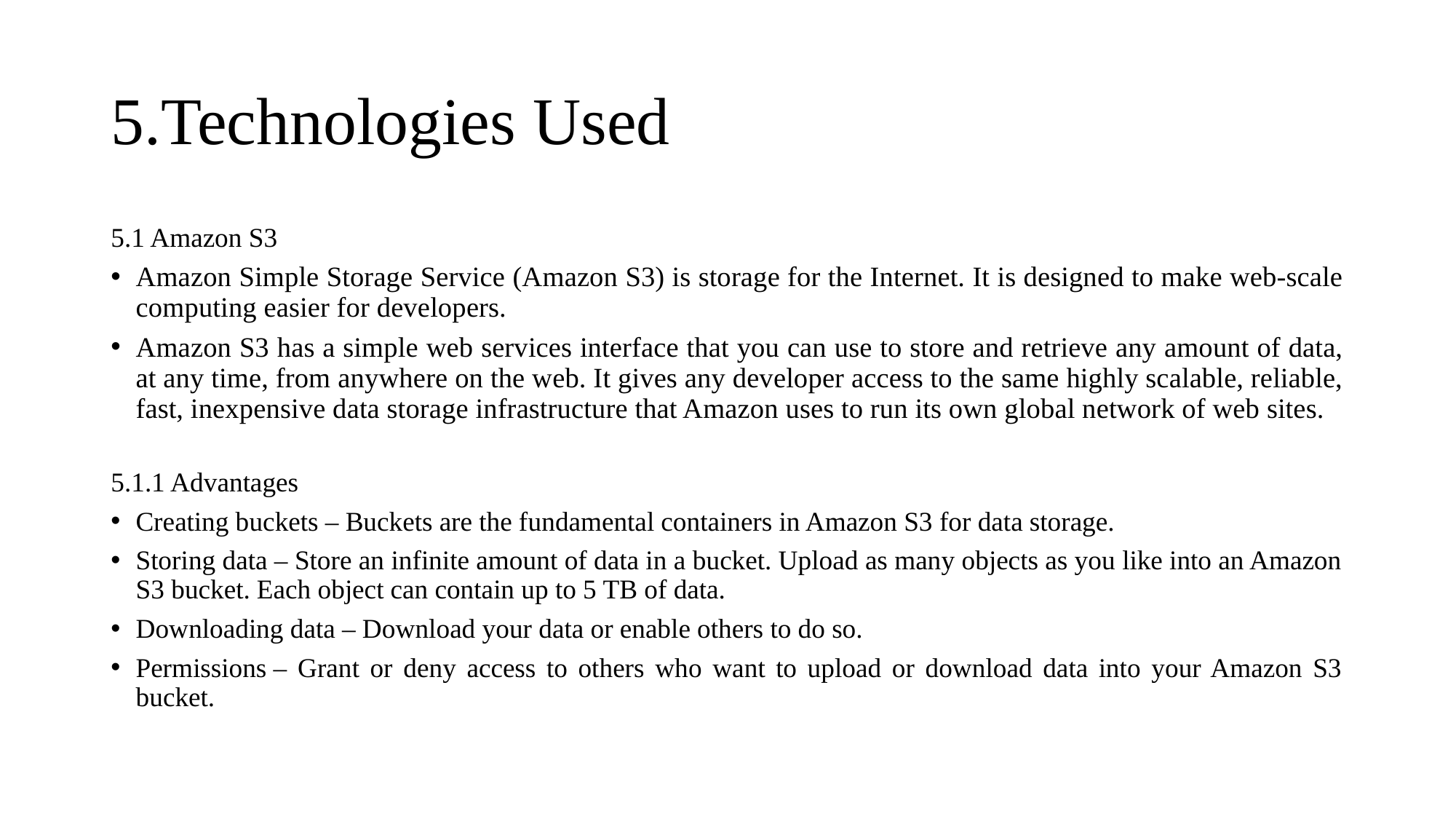

# 5.Technologies Used
5.1 Amazon S3
Amazon Simple Storage Service (Amazon S3) is storage for the Internet. It is designed to make web-scale computing easier for developers.
Amazon S3 has a simple web services interface that you can use to store and retrieve any amount of data, at any time, from anywhere on the web. It gives any developer access to the same highly scalable, reliable, fast, inexpensive data storage infrastructure that Amazon uses to run its own global network of web sites.

5.1.1 Advantages
Creating buckets – Buckets are the fundamental containers in Amazon S3 for data storage.
Storing data – Store an infinite amount of data in a bucket. Upload as many objects as you like into an Amazon S3 bucket. Each object can contain up to 5 TB of data.
Downloading data – Download your data or enable others to do so.
Permissions – Grant or deny access to others who want to upload or download data into your Amazon S3 bucket.